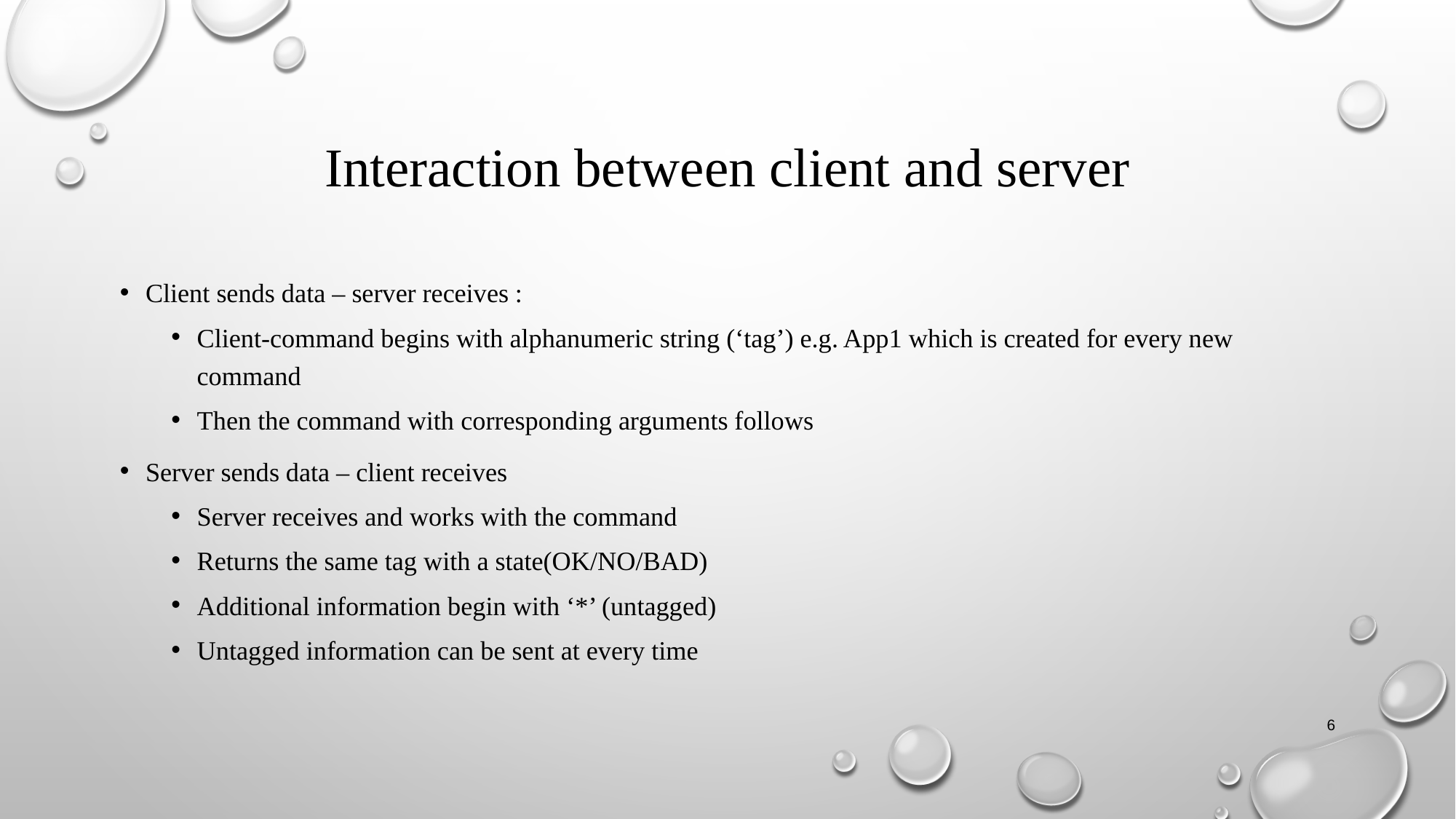

# Interaction between client and server
Client sends data – server receives :
Client-command begins with alphanumeric string (‘tag’) e.g. App1 which is created for every new command
Then the command with corresponding arguments follows
Server sends data – client receives
Server receives and works with the command
Returns the same tag with a state(OK/NO/BAD)
Additional information begin with ‘*’ (untagged)
Untagged information can be sent at every time

6